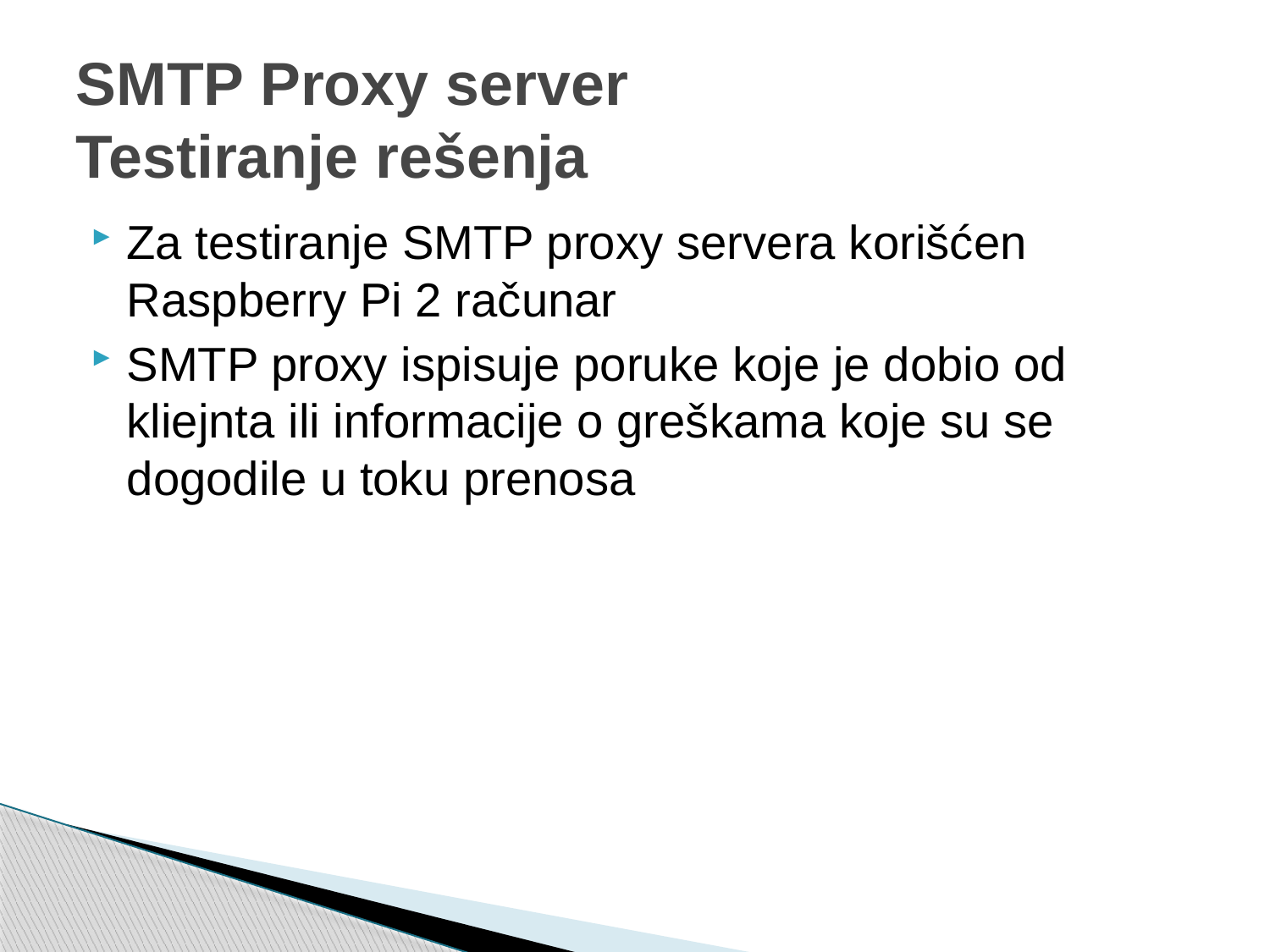

# SMTP Proxy server Testiranje rešenja
Za testiranje SMTP proxy servera korišćen Raspberry Pi 2 računar
SMTP proxy ispisuje poruke koje je dobio od kliejnta ili informacije o greškama koje su se dogodile u toku prenosa